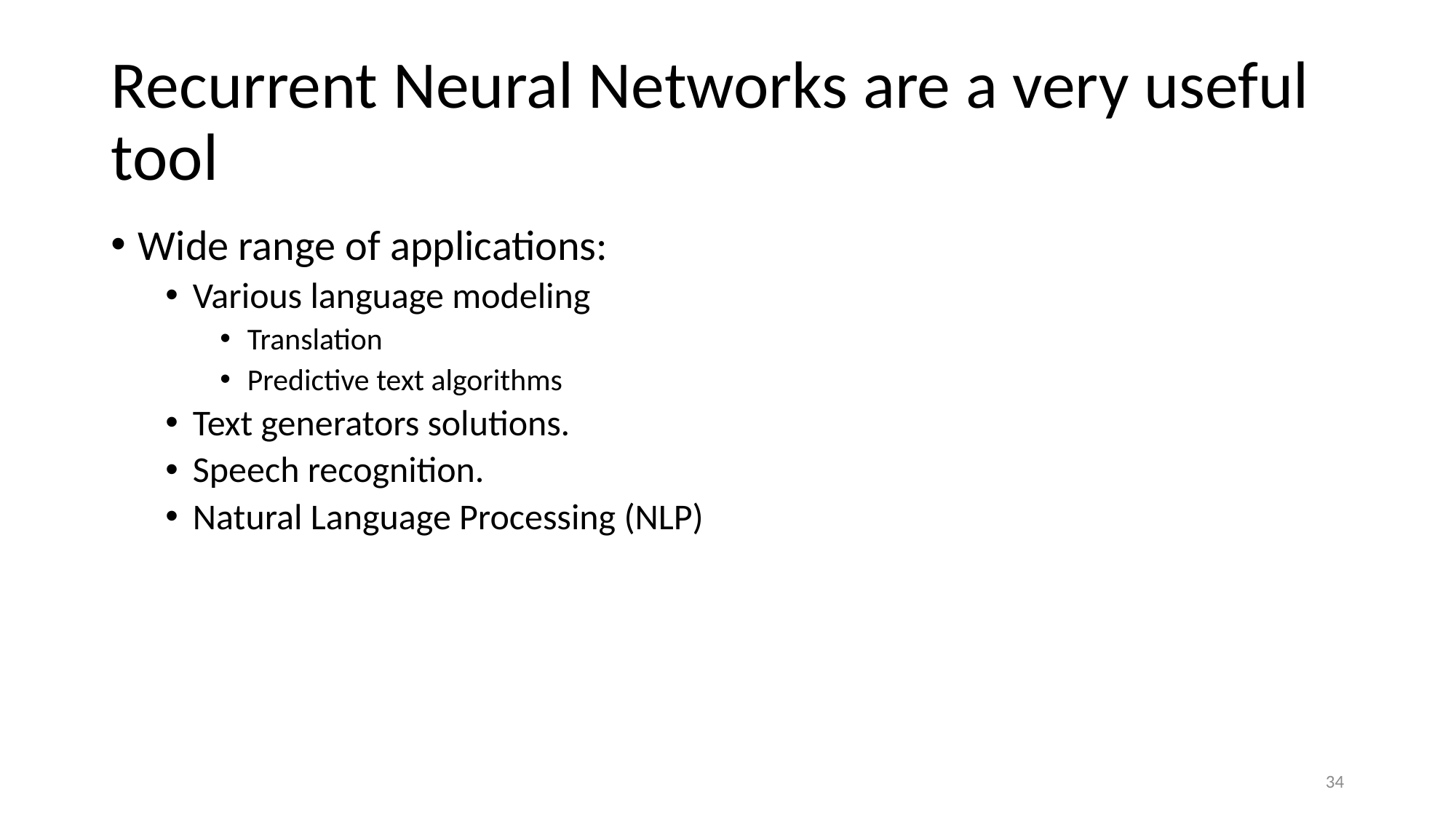

# Recurrent Neural Networks are a very useful tool
Wide range of applications:
Various language modeling
Translation
Predictive text algorithms
Text generators solutions.
Speech recognition.
Natural Language Processing (NLP)
34